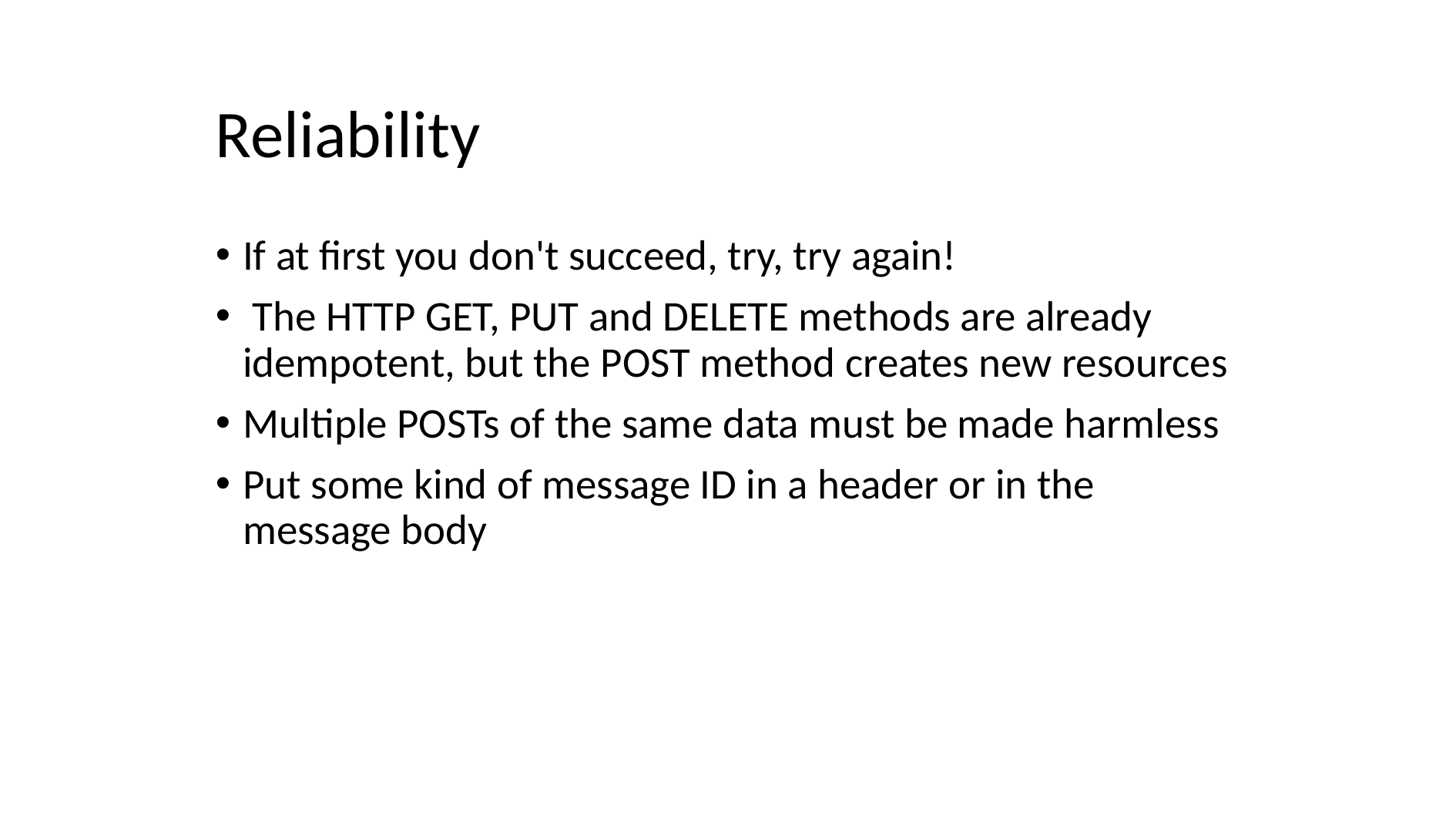

# Reliability
If at first you don't succeed, try, try again!
 The HTTP GET, PUT and DELETE methods are already idempotent, but the POST method creates new resources
Multiple POSTs of the same data must be made harmless
Put some kind of message ID in a header or in the message body